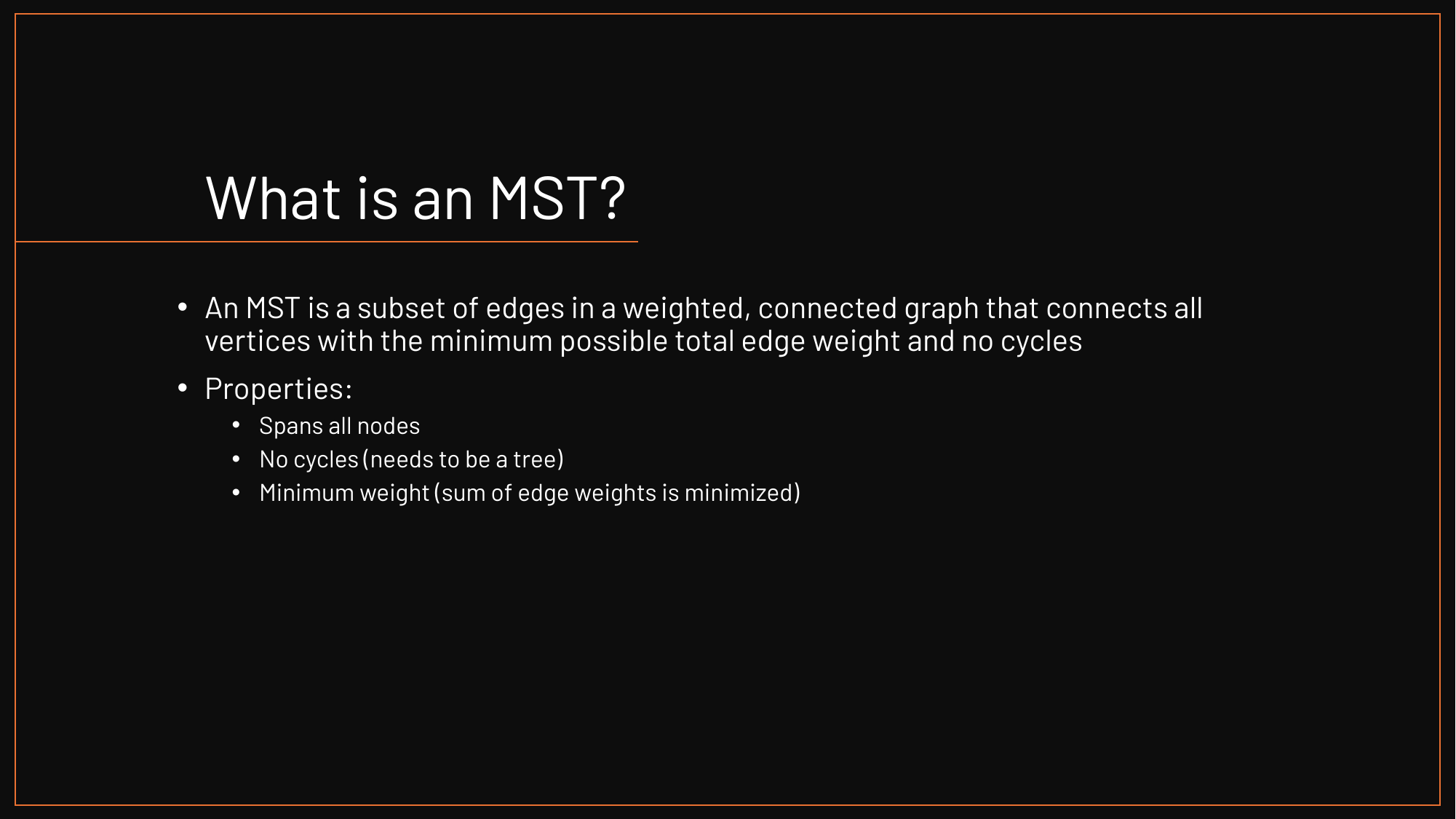

# What is an MST?
An MST is a subset of edges in a weighted, connected graph that connects all vertices with the minimum possible total edge weight and no cycles
Properties:
Spans all nodes
No cycles (needs to be a tree)
Minimum weight (sum of edge weights is minimized)